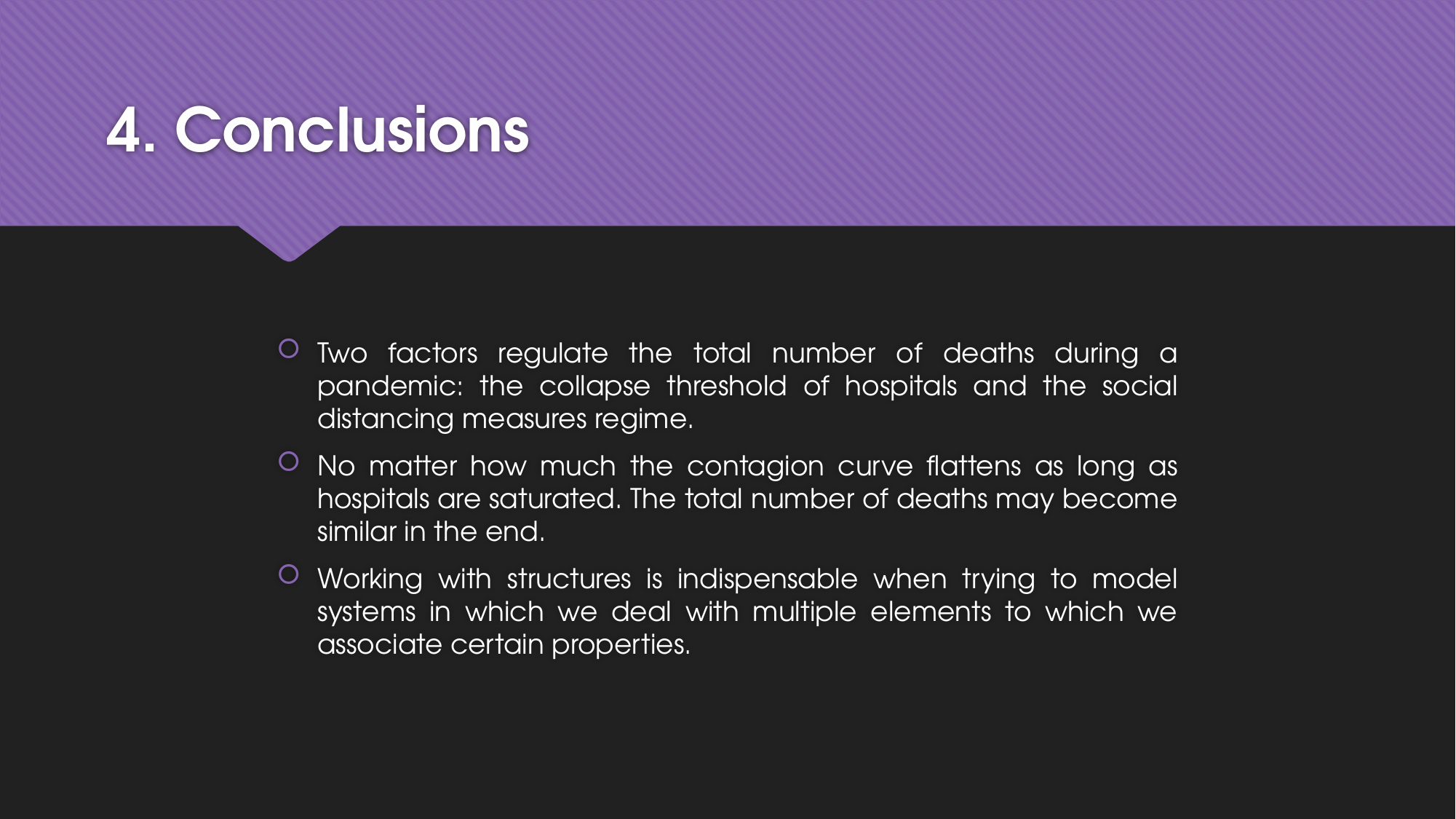

# 4. Conclusions
Two factors regulate the total number of deaths during a pandemic: the collapse threshold of hospitals and the social distancing measures regime.
No matter how much the contagion curve flattens as long as hospitals are saturated. The total number of deaths may become similar in the end.
Working with structures is indispensable when trying to model systems in which we deal with multiple elements to which we associate certain properties.